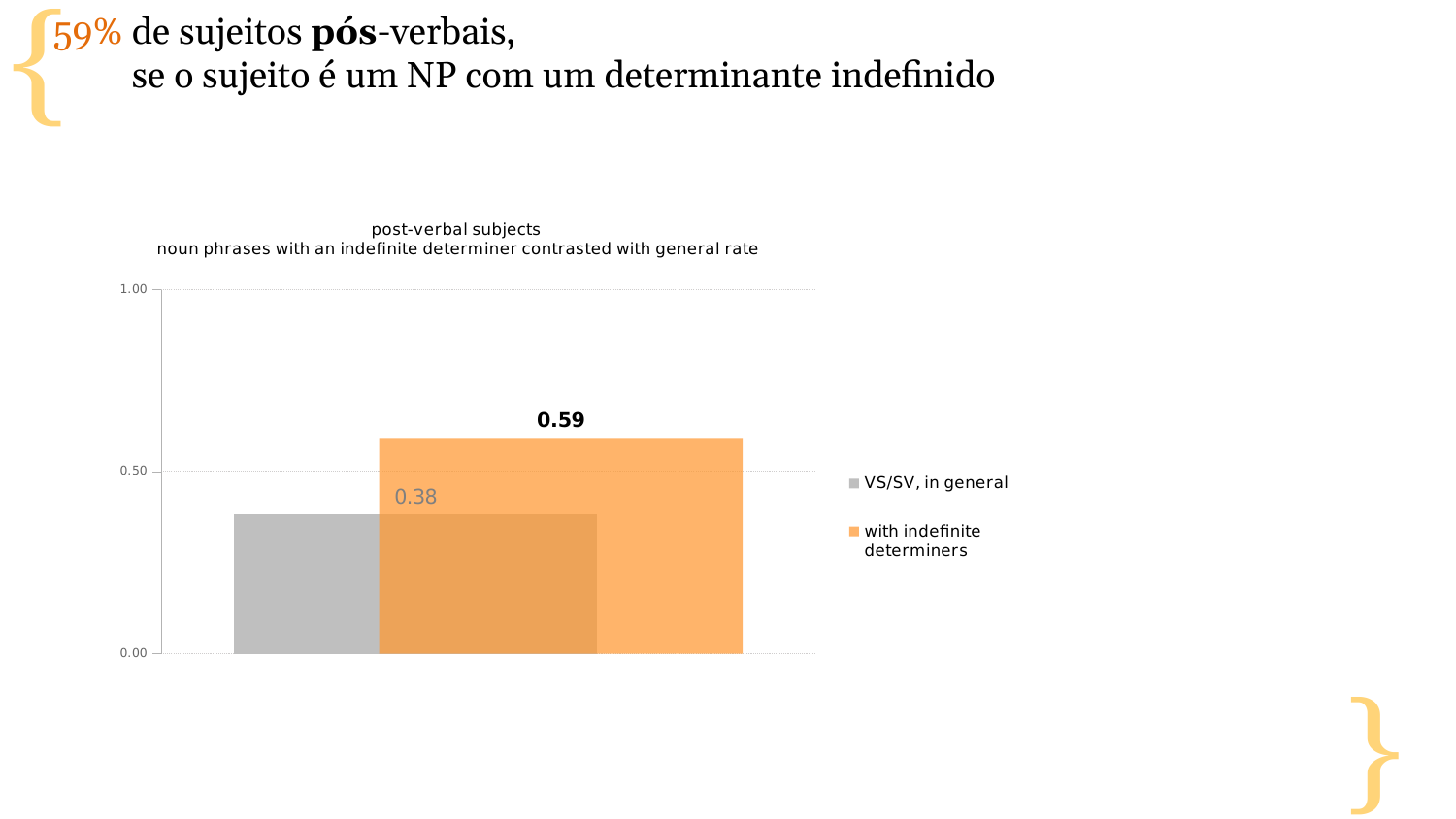

59% de sujeitos pós-verbais,
         se o sujeito é um NP com um determinante indefinido

### Chart: post-verbal subjects
noun phrases with an indefinite determiner contrasted with general rate

| Category |  |  |
|---|---|---|
| subjects | 0.38271604938271603 | 0.5925925925925926 |